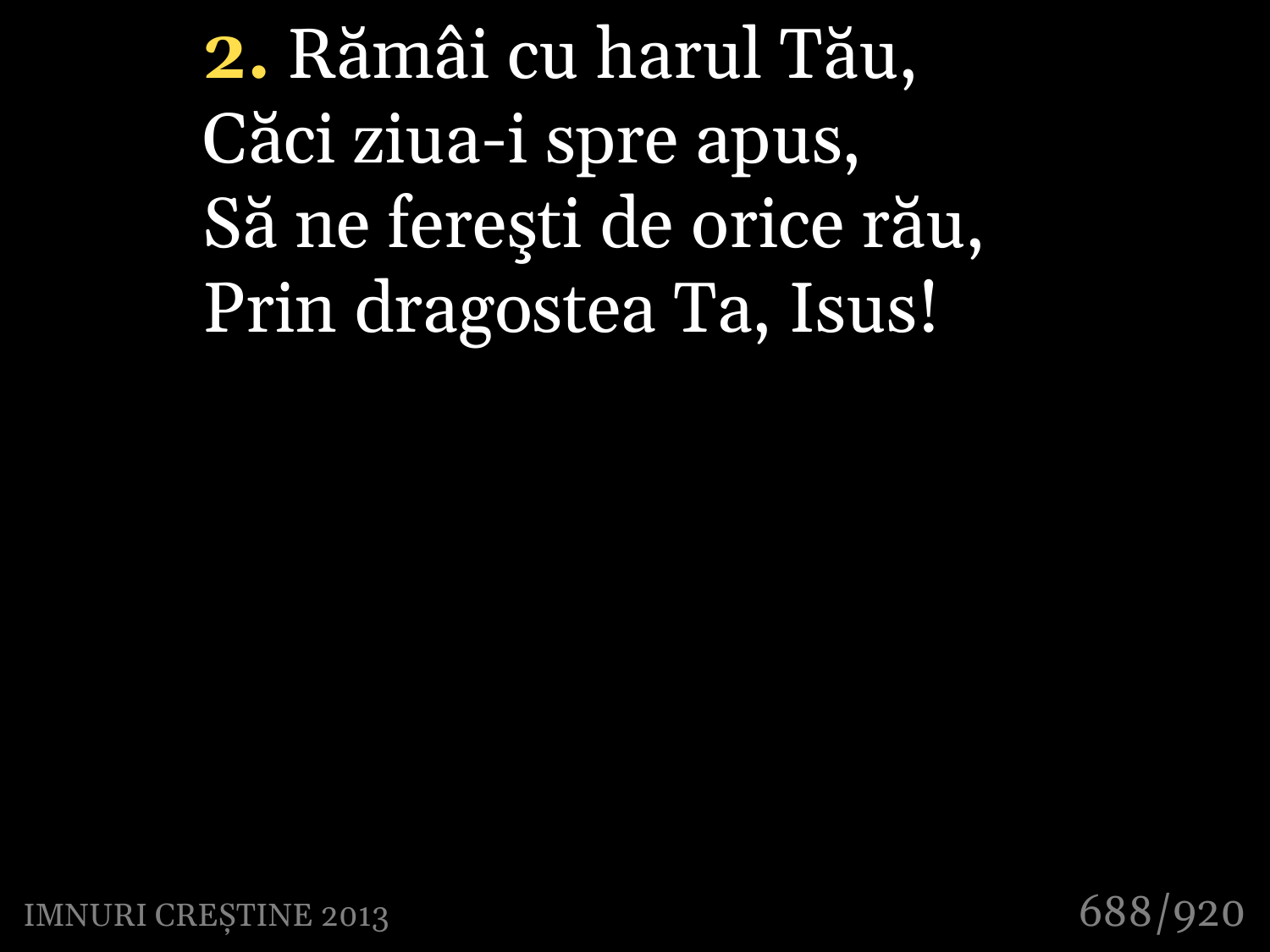

2. Rămâi cu harul Tău,
Căci ziua-i spre apus,
Să ne fereşti de orice rău,
Prin dragostea Ta, Isus!
688/920
IMNURI CREȘTINE 2013